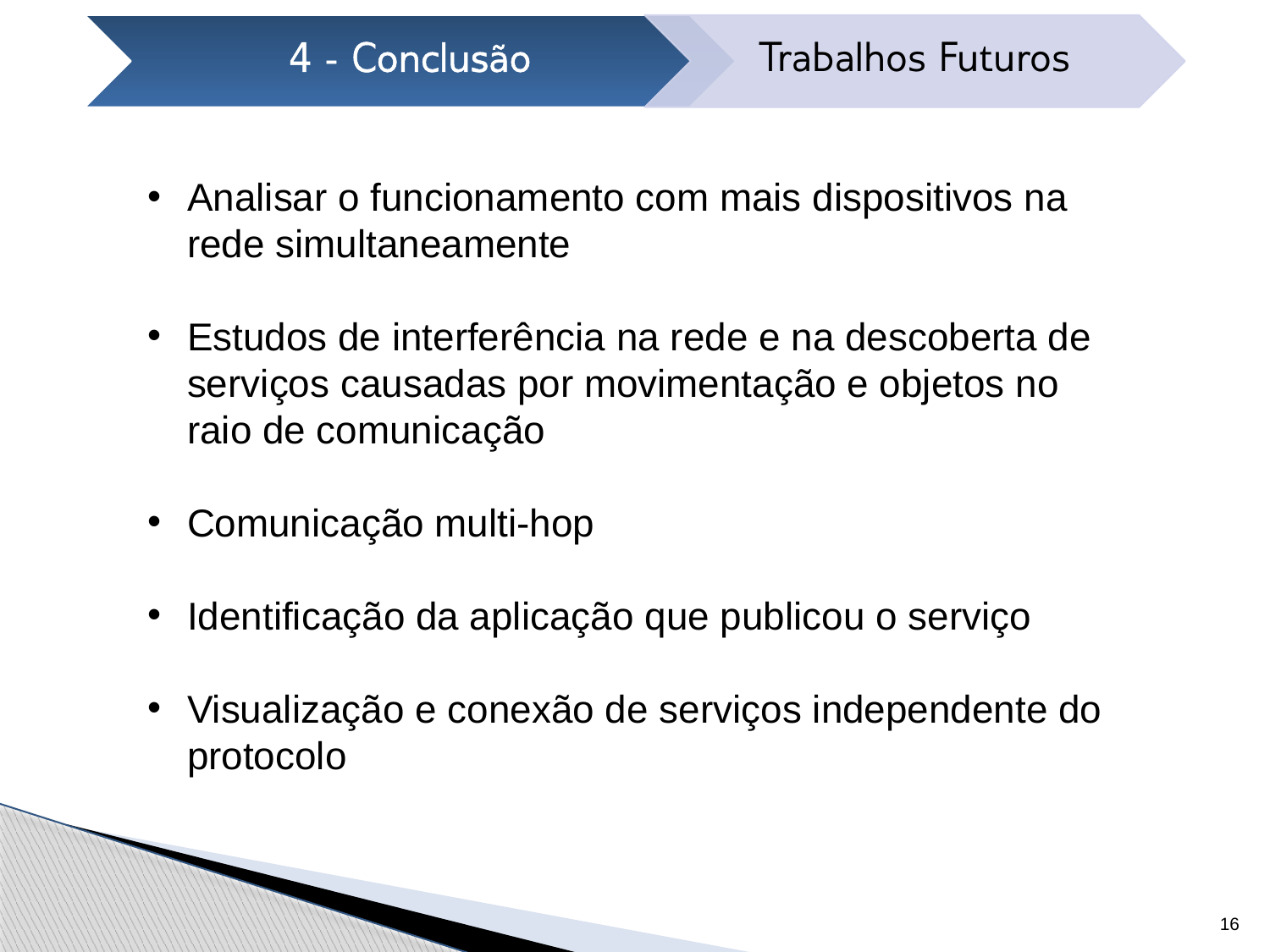

4 - Conclusão
Trabalhos Futuros
Analisar o funcionamento com mais dispositivos na rede simultaneamente

Estudos de interferência na rede e na descoberta de serviços causadas por movimentação e objetos no raio de comunicação

Comunicação multi-hop

Identificação da aplicação que publicou o serviço

Visualização e conexão de serviços independente do protocolo
16